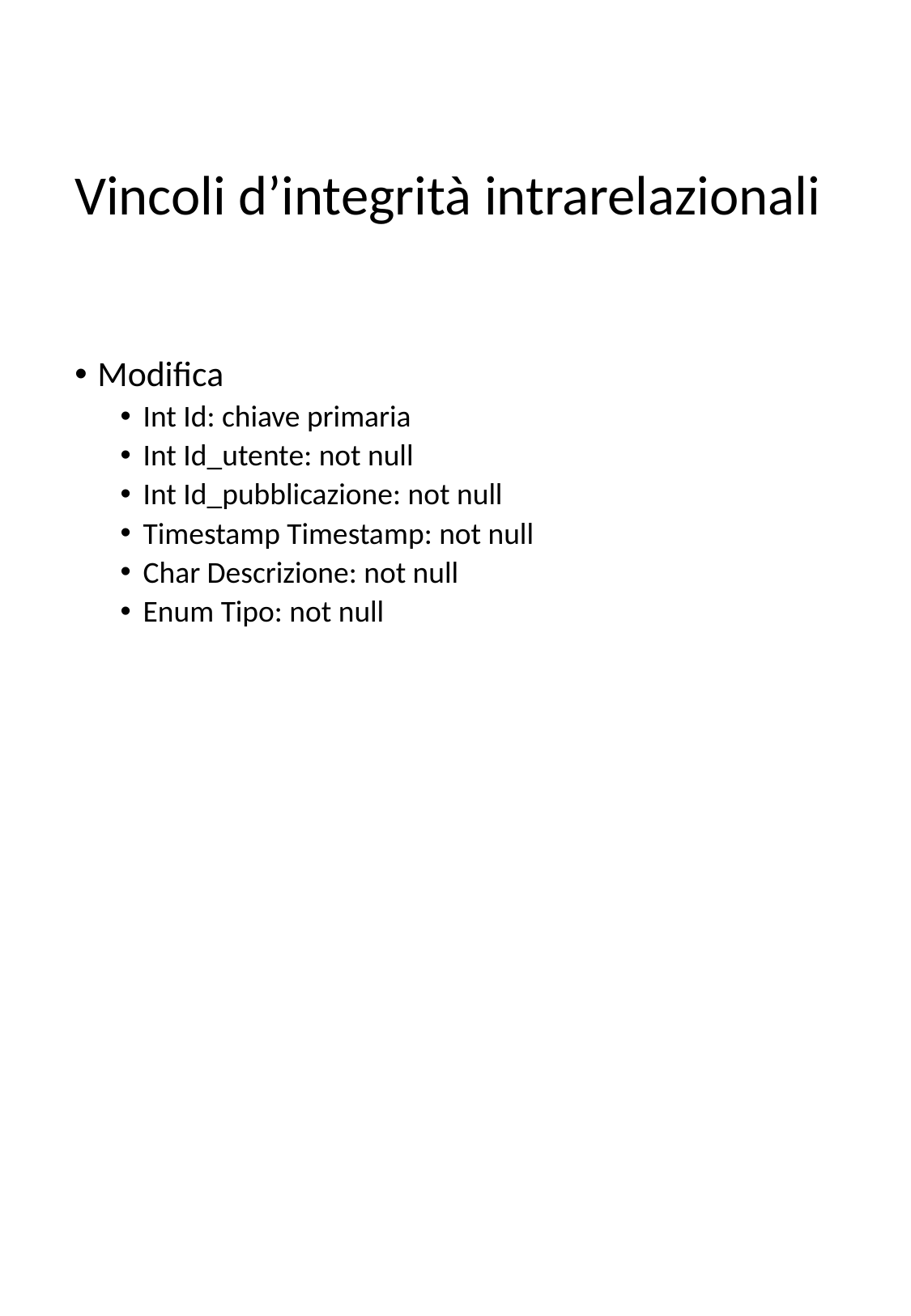

# Vincoli d’integrità intrarelazionali
Modifica
Int Id: chiave primaria
Int Id_utente: not null
Int Id_pubblicazione: not null
Timestamp Timestamp: not null
Char Descrizione: not null
Enum Tipo: not null